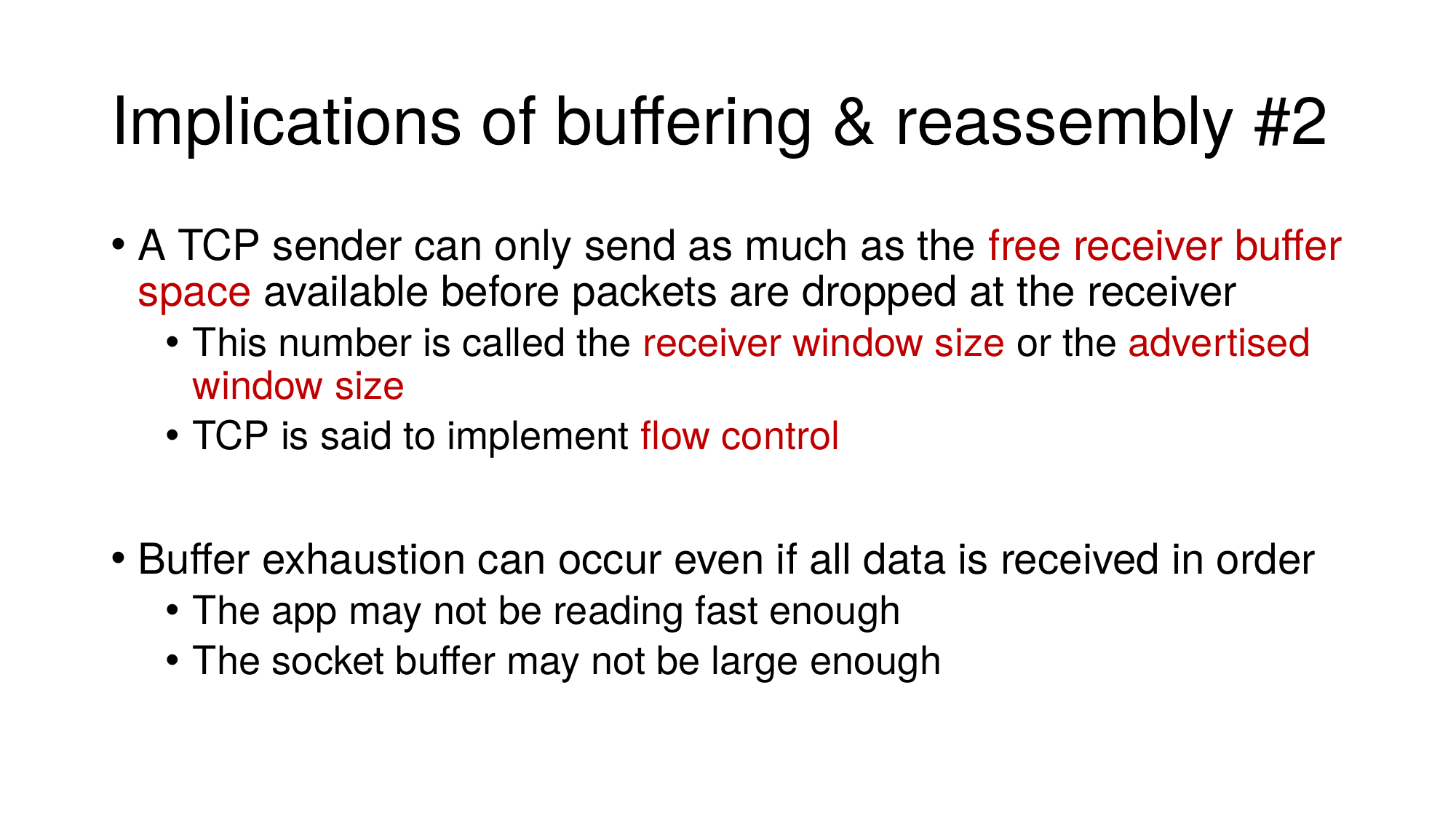

# Implications of buffering & reassembly #2
A TCP sender can only send as much as the free receiver buffer space available before packets are dropped at the receiver
This number is called the receiver window size or the advertised window size
TCP is said to implement flow control

Buffer exhaustion can occur even if all data is received in order
The app may not be reading fast enough
The socket buffer may not be large enough